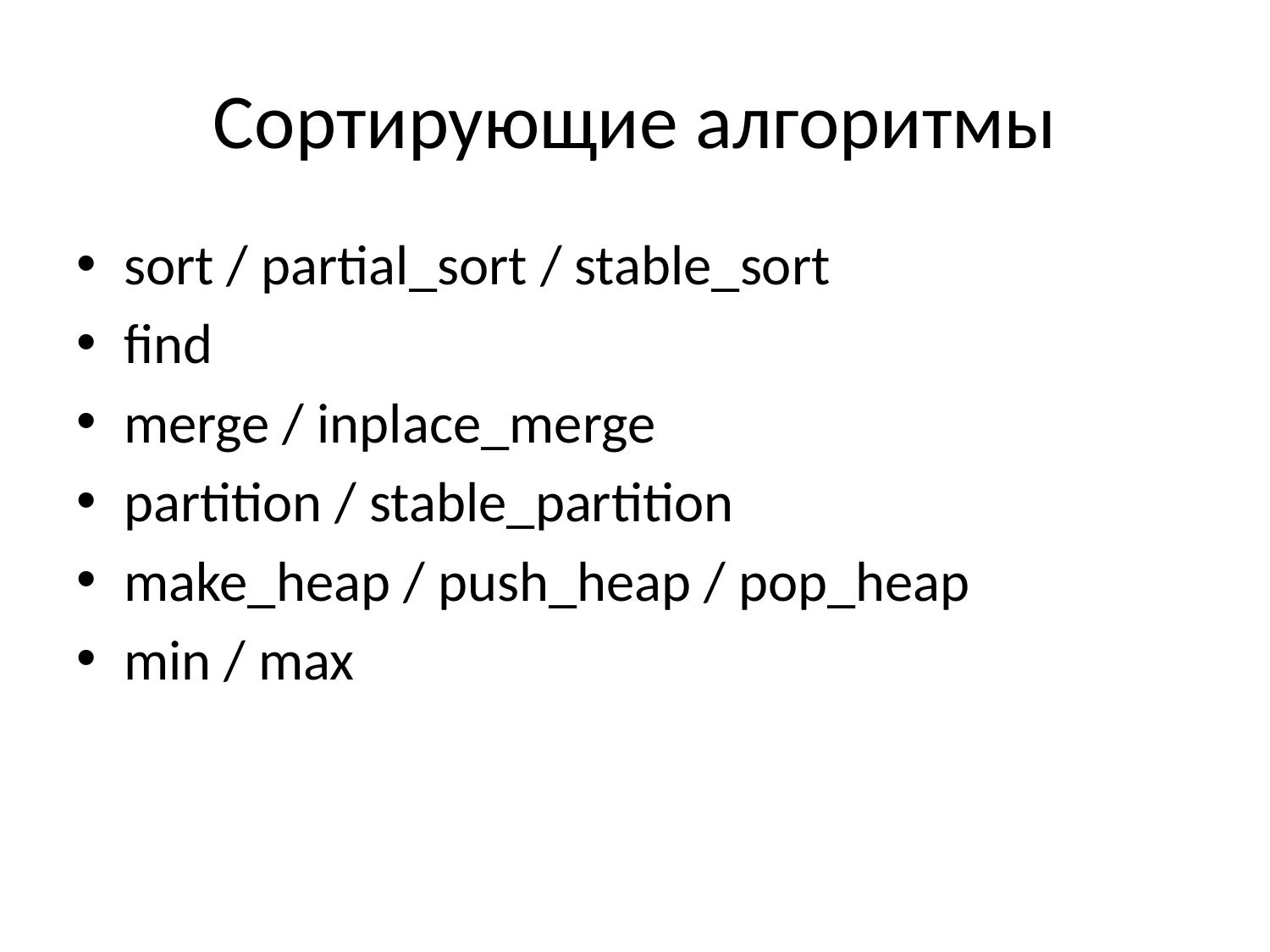

# Сортирующие алгоритмы
sort / partial_sort / stable_sort
find
merge / inplace_merge
partition / stable_partition
make_heap / push_heap / pop_heap
min / max